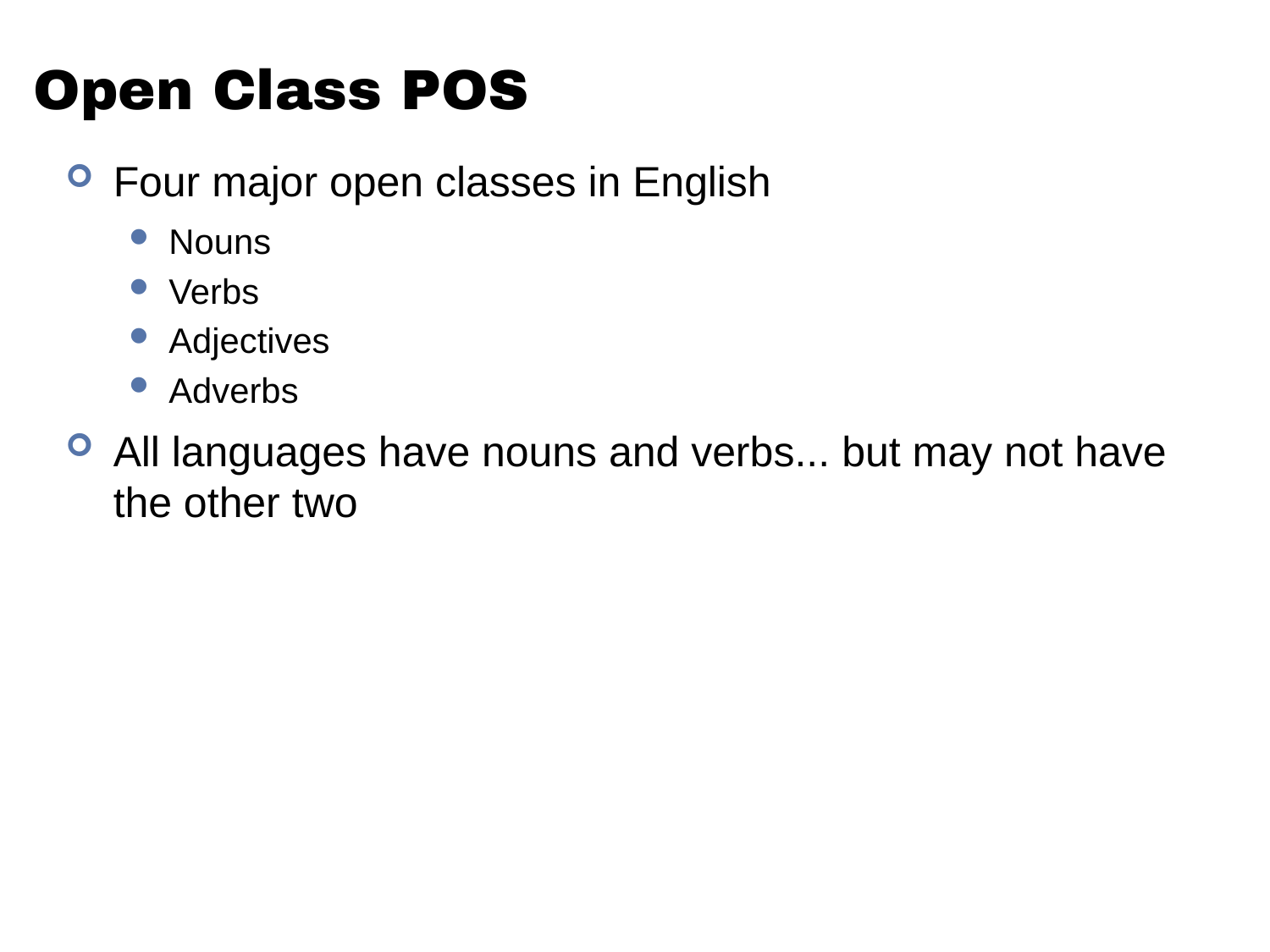

# Open Class POS
Four major open classes in English
Nouns
Verbs
Adjectives
Adverbs
All languages have nouns and verbs... but may not have the other two